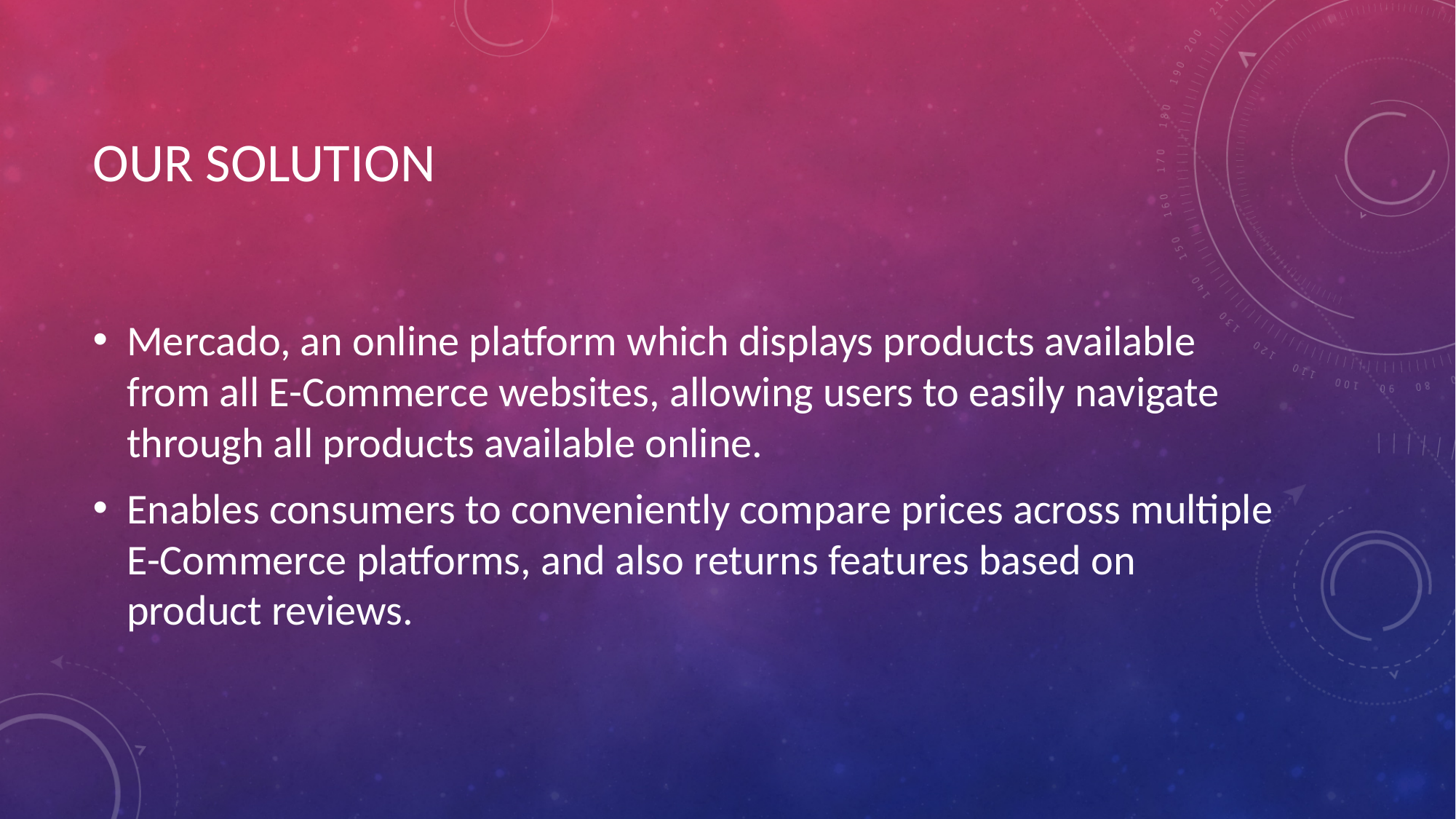

# Our solution
Mercado, an online platform which displays products available from all E-Commerce websites, allowing users to easily navigate through all products available online.
Enables consumers to conveniently compare prices across multiple E-Commerce platforms, and also returns features based on product reviews.